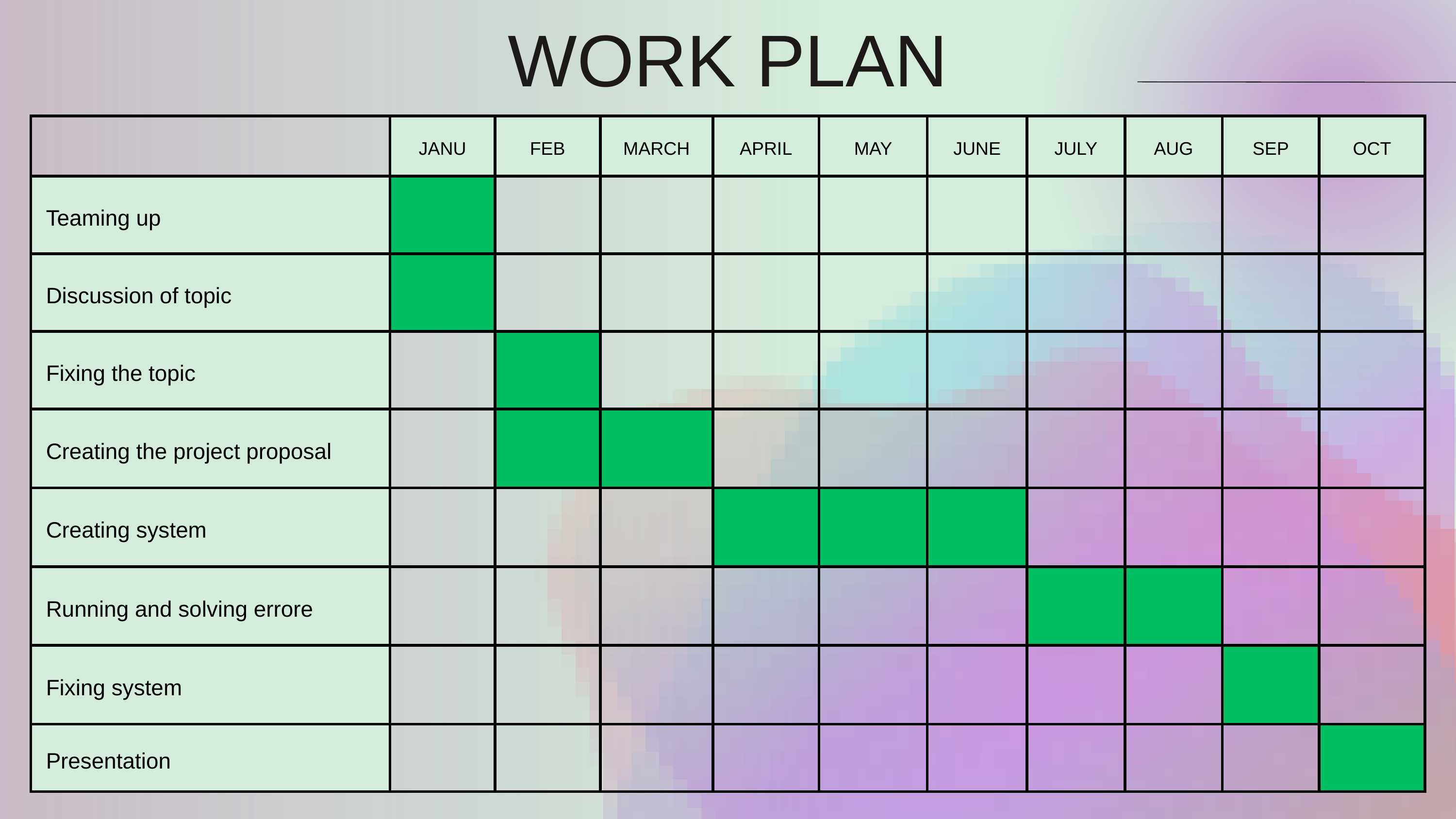

WORK PLAN

|  | JANU | FEB | MARCH | APRIL | MAY | JUNE | JULY | AUG | SEP | OCT |
| --- | --- | --- | --- | --- | --- | --- | --- | --- | --- | --- |
| Teaming up |  |  |  |  |  |  |  |  |  |  |
| Discussion of topic |  |  |  |  |  |  |  |  |  |  |
| Fixing the topic |  |  |  |  |  |  |  |  |  |  |
| Creating the project proposal |  |  |  |  |  |  |  |  |  |  |
| Creating system |  |  |  |  |  |  |  |  |  |  |
| Running and solving errore |  |  |  |  |  |  |  |  |  |  |
| Fixing system |  |  |  |  |  |  |  |  |  |  |
| Presentation |  |  |  |  |  |  |  |  |  |  |